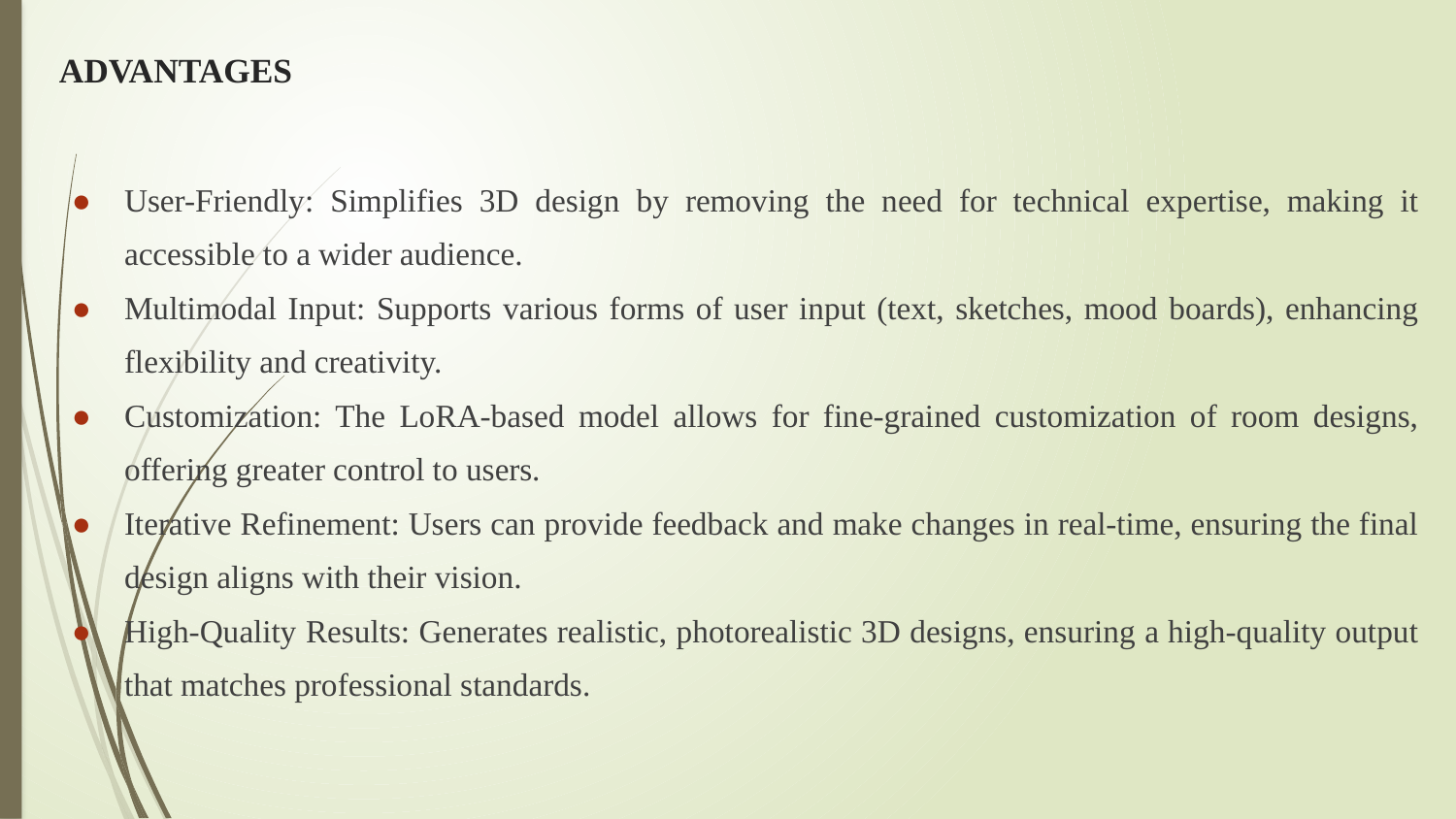

# ADVANTAGES
User-Friendly: Simplifies 3D design by removing the need for technical expertise, making it accessible to a wider audience.
Multimodal Input: Supports various forms of user input (text, sketches, mood boards), enhancing flexibility and creativity.
Customization: The LoRA-based model allows for fine-grained customization of room designs, offering greater control to users.
Iterative Refinement: Users can provide feedback and make changes in real-time, ensuring the final design aligns with their vision.
High-Quality Results: Generates realistic, photorealistic 3D designs, ensuring a high-quality output that matches professional standards.